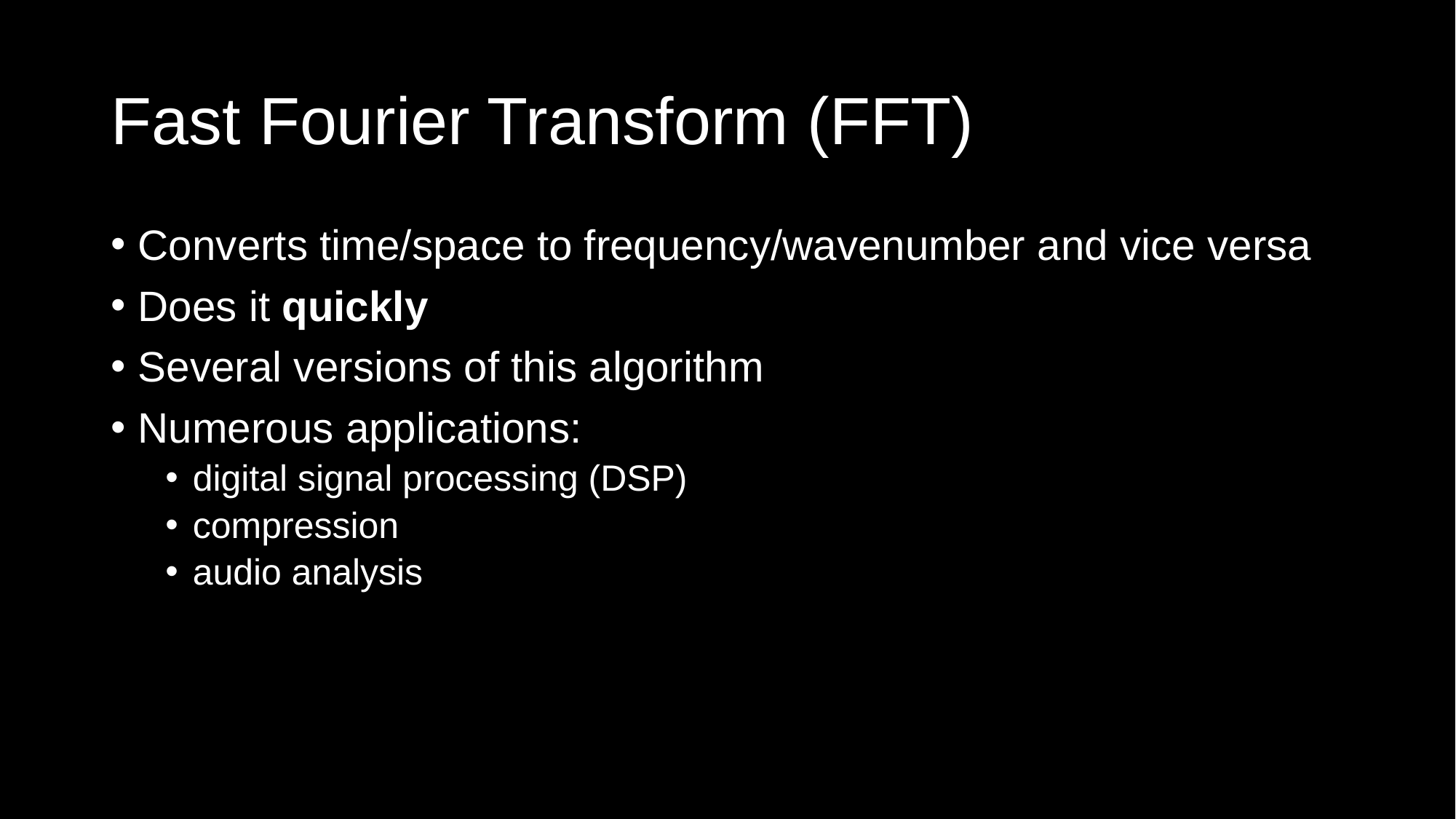

# Fast Fourier Transform (FFT)
Converts time/space to frequency/wavenumber and vice versa
Does it quickly
Several versions of this algorithm
Numerous applications:
digital signal processing (DSP)
compression
audio analysis